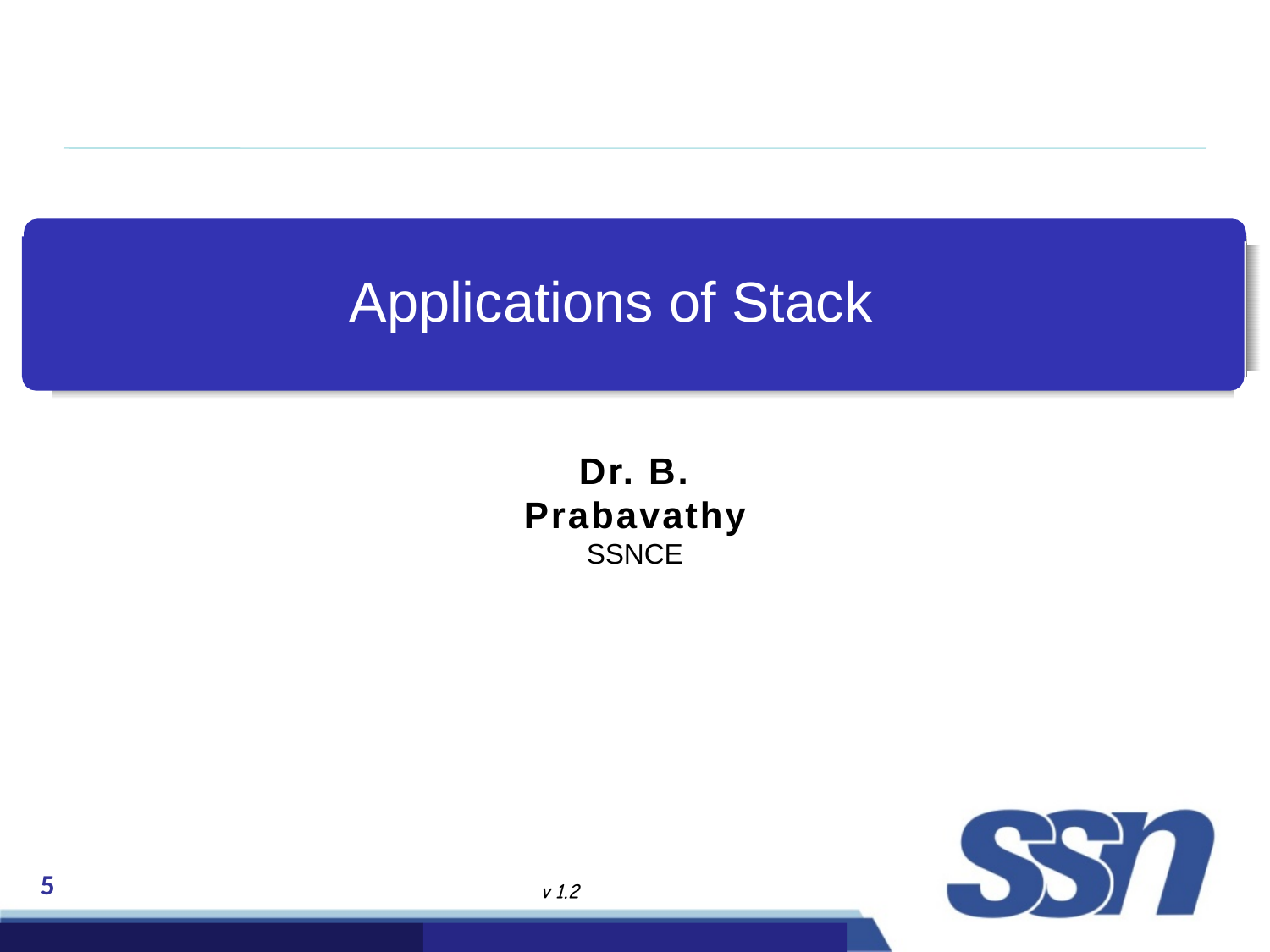

# Applications of Stack

Dr. B. Prabavathy
SSNCE